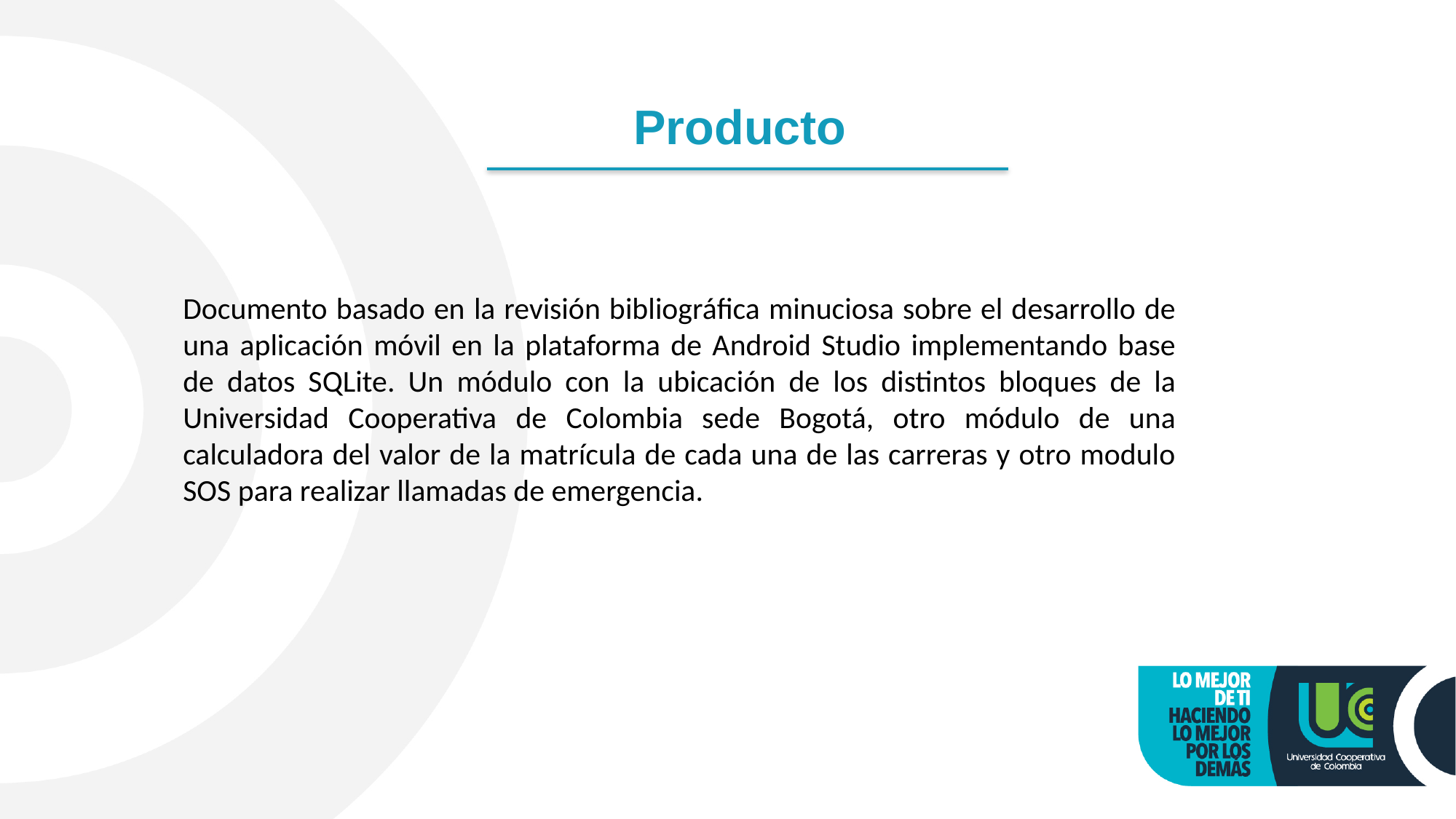

# Producto

Documento basado en la revisión bibliográfica minuciosa sobre el desarrollo de una aplicación móvil en la plataforma de Android Studio implementando base de datos SQLite. Un módulo con la ubicación de los distintos bloques de la Universidad Cooperativa de Colombia sede Bogotá, otro módulo de una calculadora del valor de la matrícula de cada una de las carreras y otro modulo SOS para realizar llamadas de emergencia.